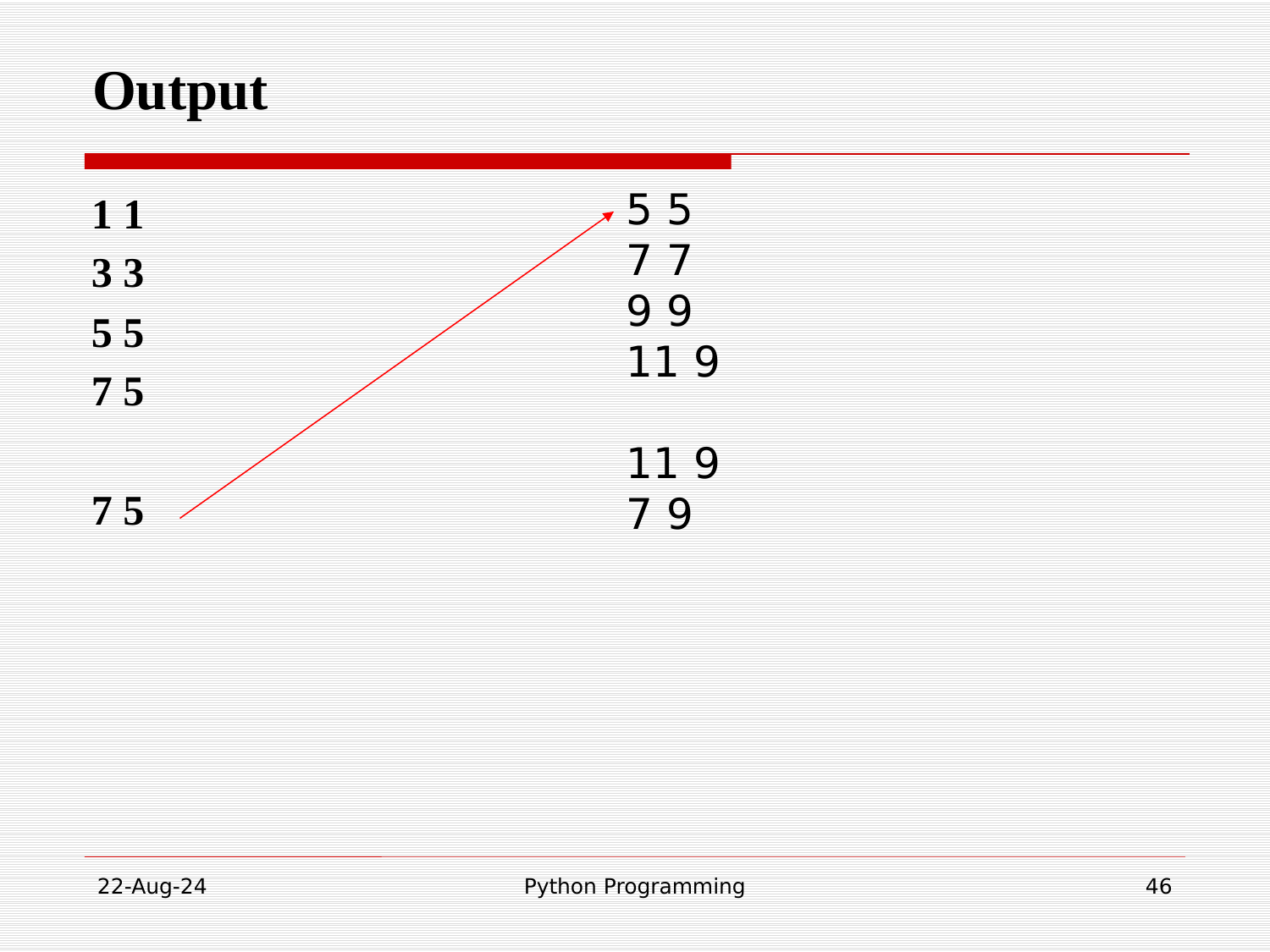

# Output
5 5
7 7
9 9
11 9

11 9
7 9

1 1
3 3
5 5
7 5

7 5

22-Aug-24
Python Programming
46